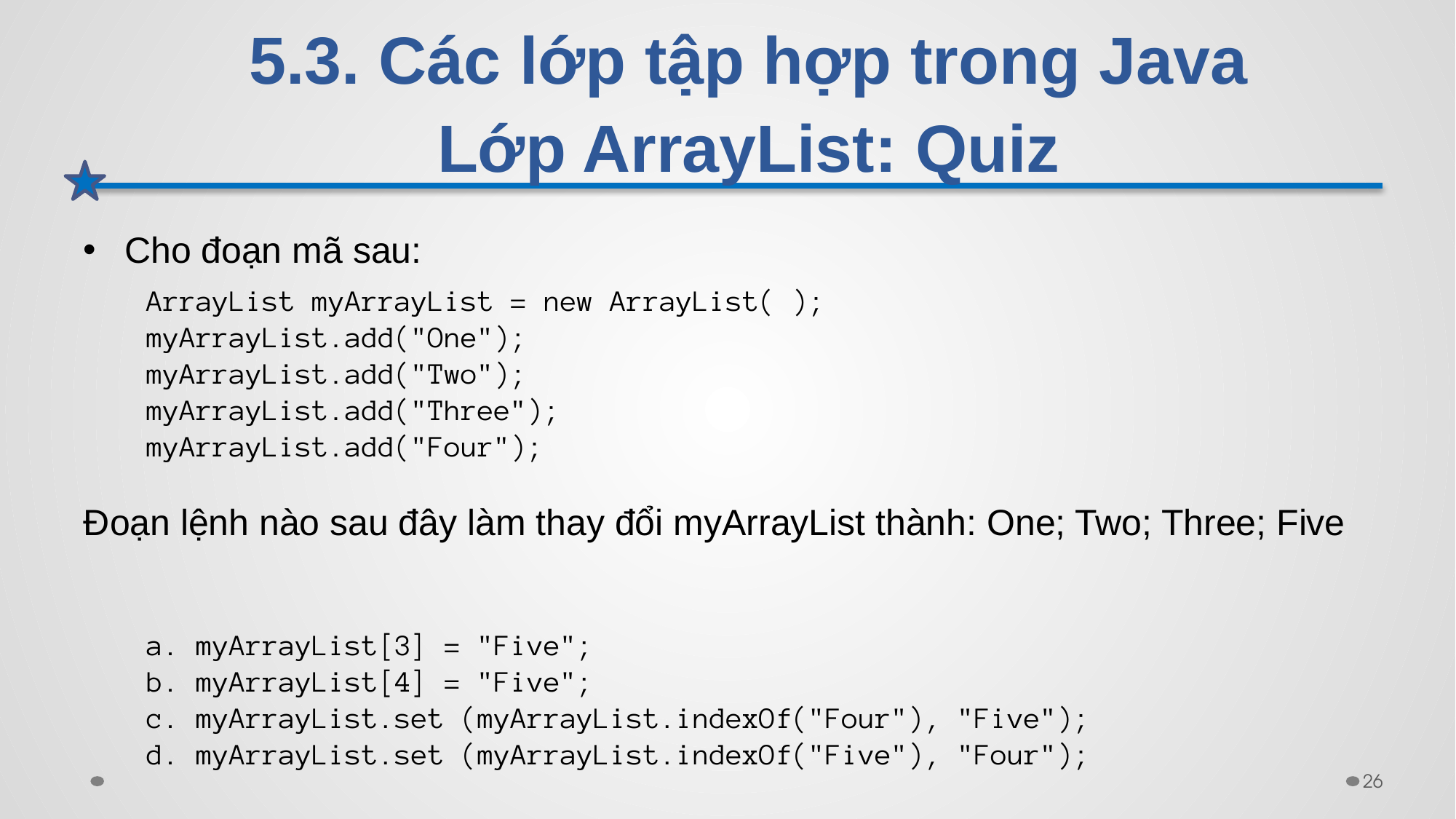

# 5.3. Các lớp tập hợp trong Java Lớp ArrayList: Quiz
Cho đoạn mã sau:

Đoạn lệnh nào sau đây làm thay đổi myArrayList thành: One; Two; Three; Five
ArrayList myArrayList = new ArrayList( ); myArrayList.add("One");
myArrayList.add("Two");
myArrayList.add("Three");
myArrayList.add("Four");
a. myArrayList[3] = "Five";
b. myArrayList[4] = "Five";
c. myArrayList.set (myArrayList.indexOf("Four"), "Five");
d. myArrayList.set (myArrayList.indexOf("Five"), "Four");
26